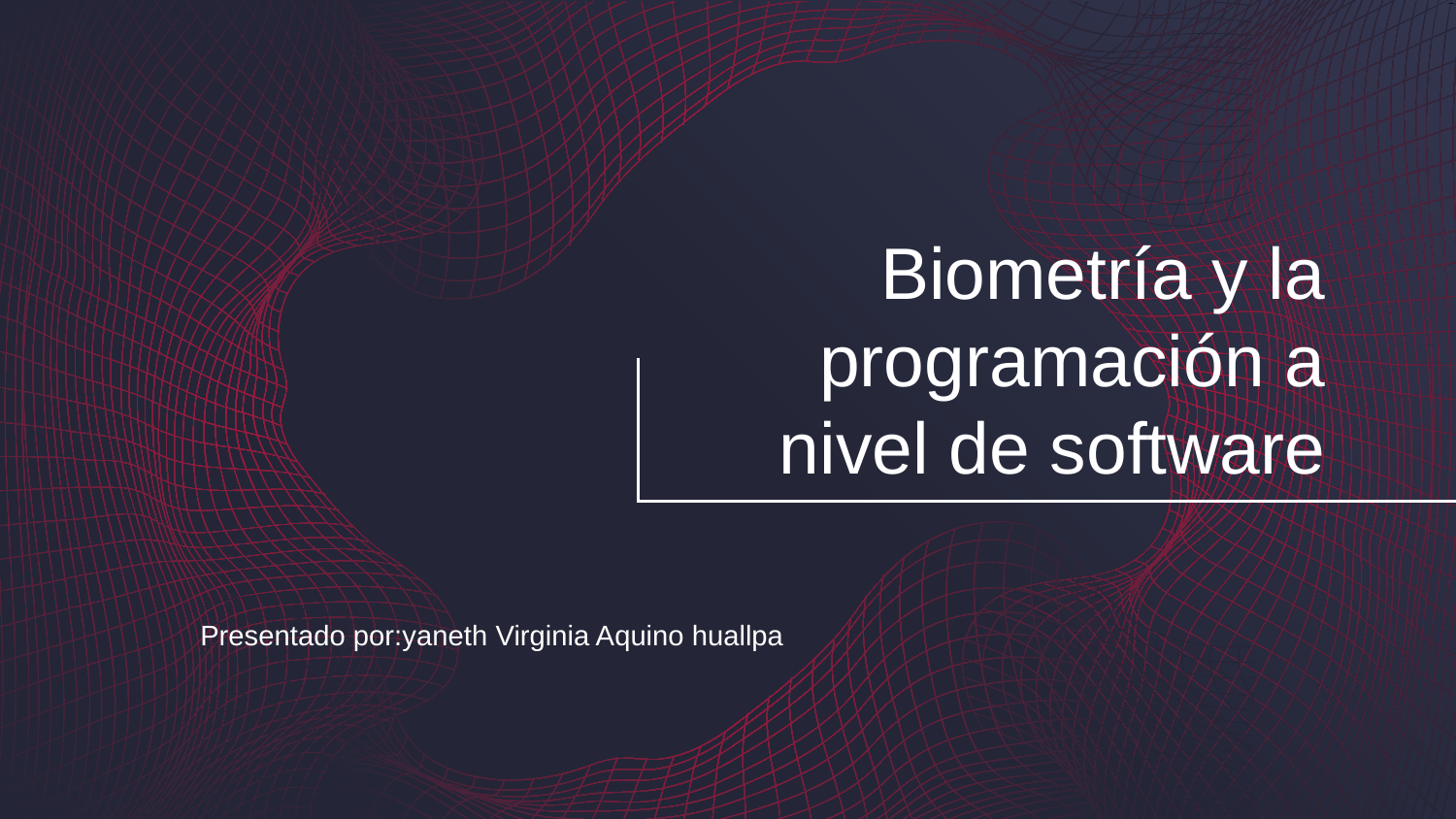

# Biometría y la programación a nivel de software
Presentado por:yaneth Virginia Aquino huallpa